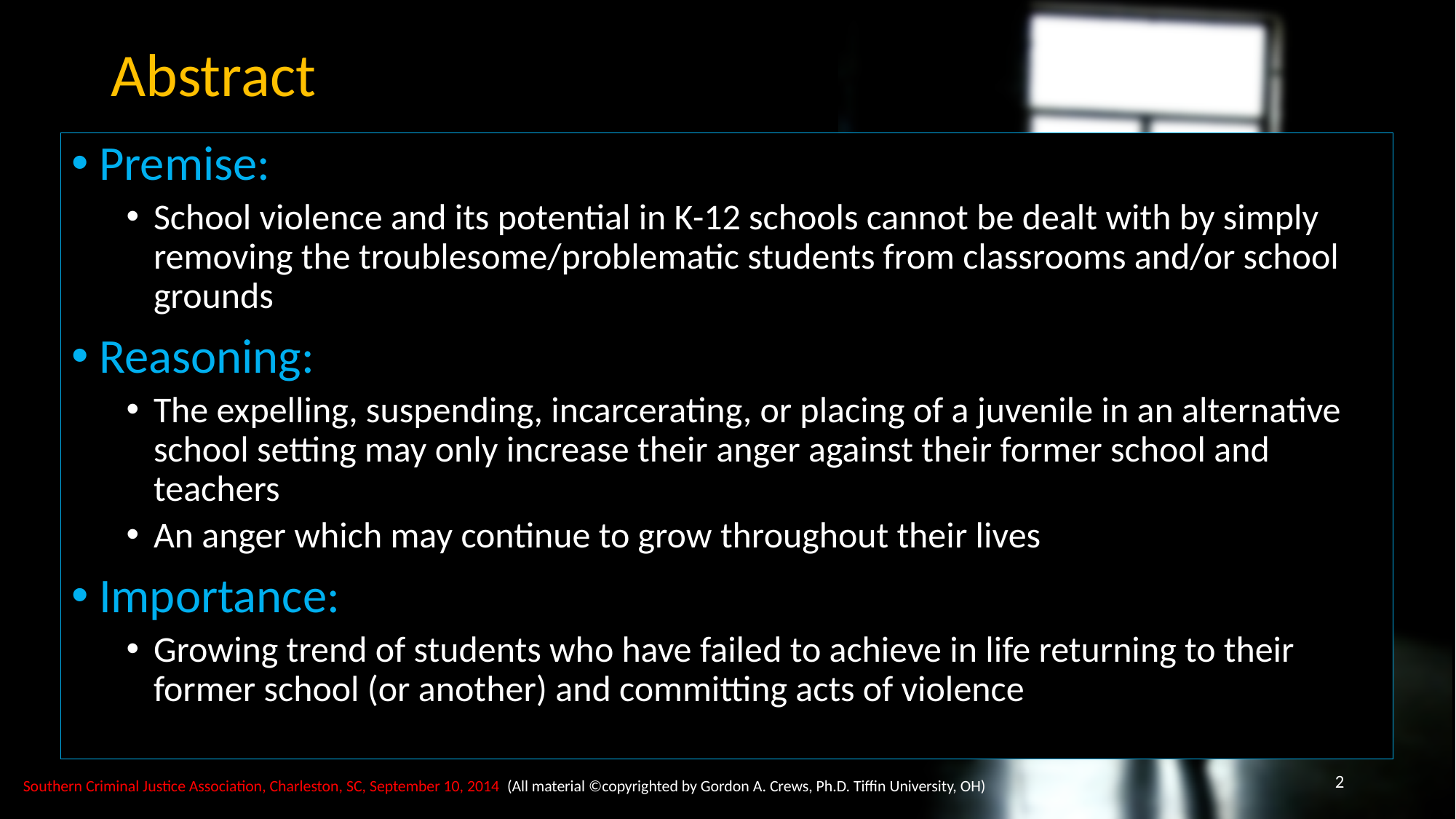

# Abstract
Premise:
School violence and its potential in K-12 schools cannot be dealt with by simply removing the troublesome/problematic students from classrooms and/or school grounds
Reasoning:
The expelling, suspending, incarcerating, or placing of a juvenile in an alternative school setting may only increase their anger against their former school and teachers
An anger which may continue to grow throughout their lives
Importance:
Growing trend of students who have failed to achieve in life returning to their former school (or another) and committing acts of violence

2
Southern Criminal Justice Association, Charleston, SC, September 10, 2014  (All material ©copyrighted by Gordon A. Crews, Ph.D. Tiffin University, OH)